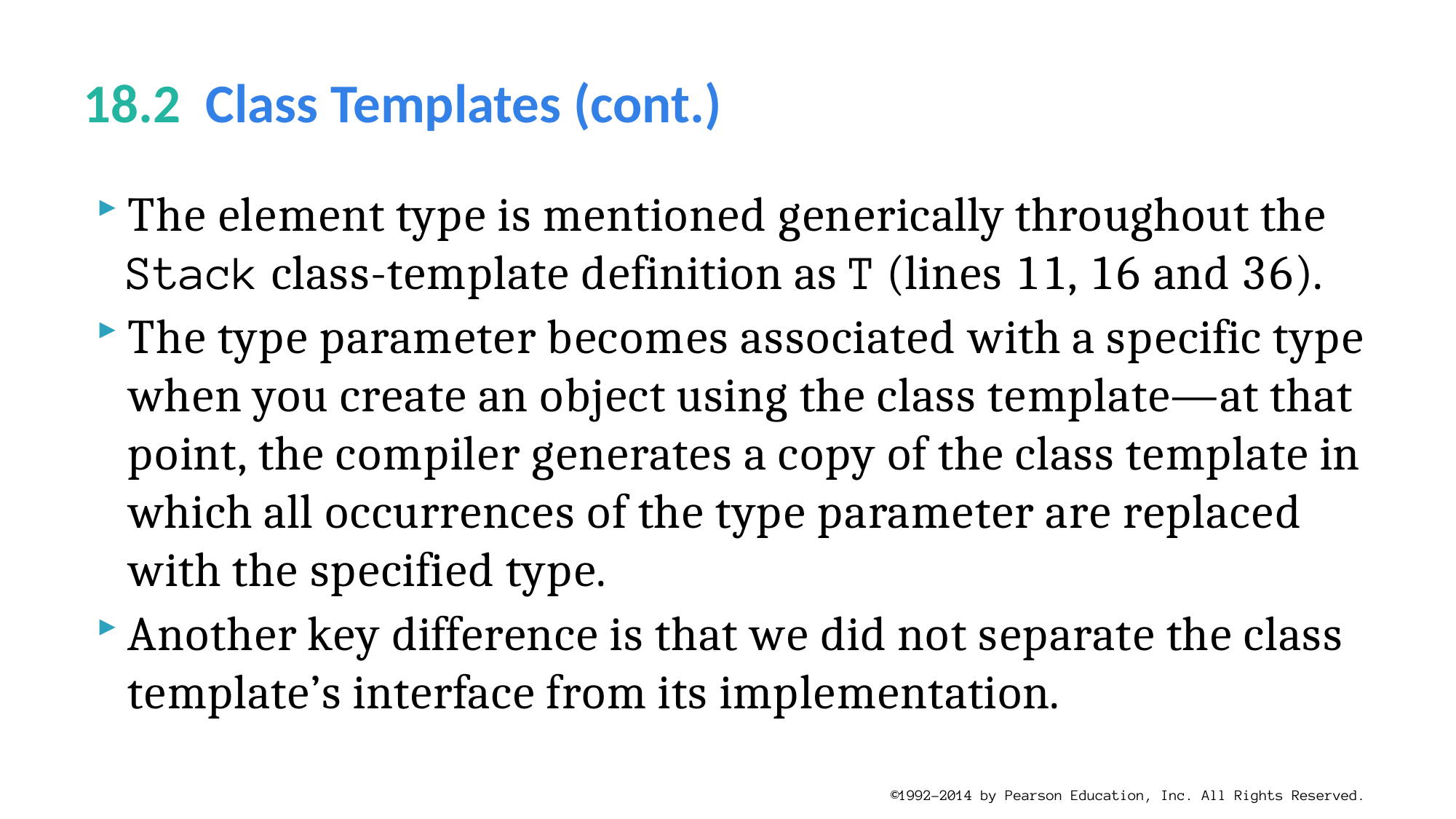

# 18.2  Class Templates (cont.)
The element type is mentioned generically throughout the Stack class-template definition as T (lines 11, 16 and 36).
The type parameter becomes associated with a specific type when you create an object using the class template—at that point, the compiler generates a copy of the class template in which all occurrences of the type parameter are replaced with the specified type.
Another key difference is that we did not separate the class template’s interface from its implementation.
©1992-2014 by Pearson Education, Inc. All Rights Reserved.